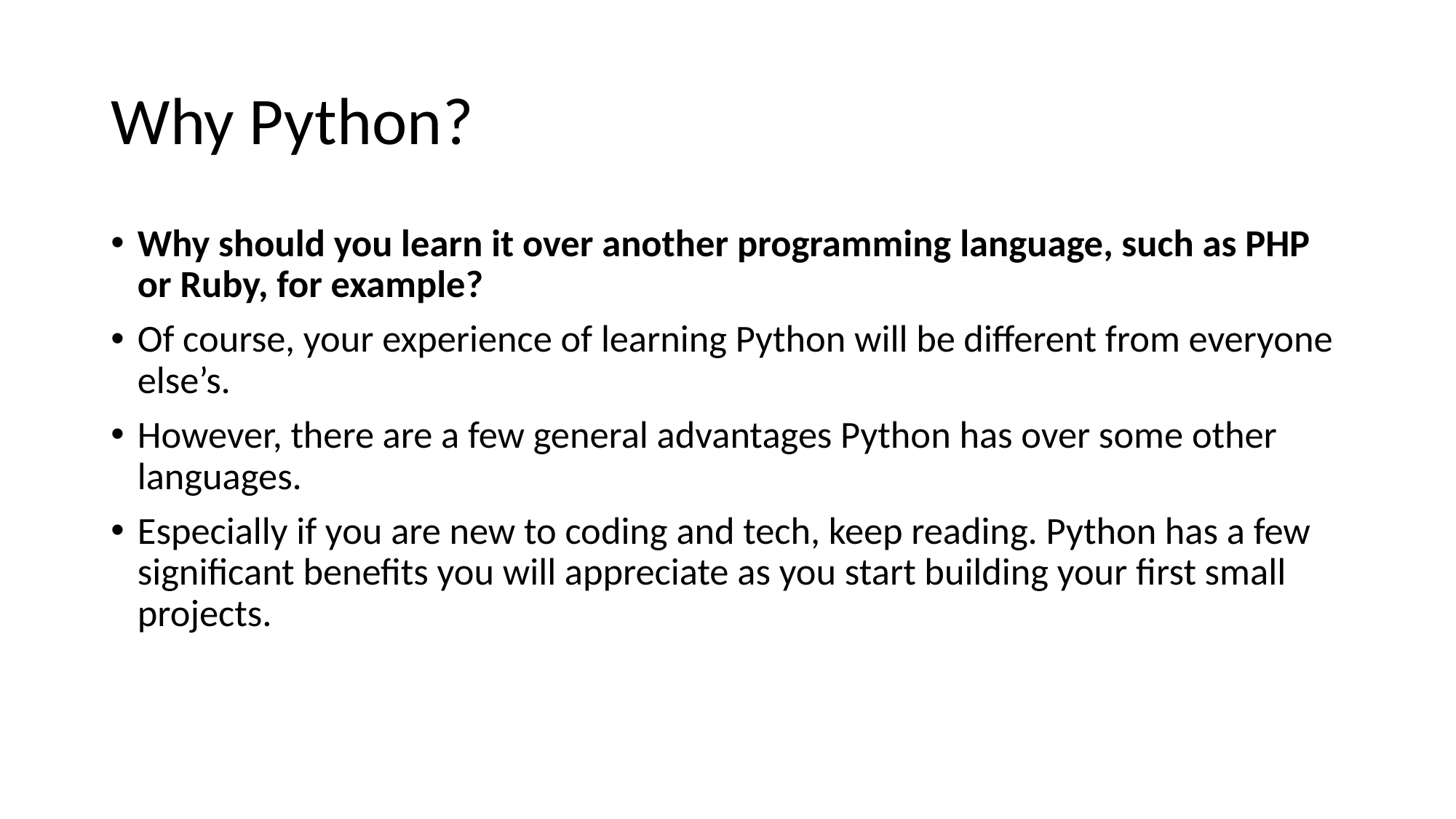

# Why Python?
Why should you learn it over another programming language, such as PHP or Ruby, for example?
Of course, your experience of learning Python will be different from everyone else’s.
However, there are a few general advantages Python has over some other languages.
Especially if you are new to coding and tech, keep reading. Python has a few significant benefits you will appreciate as you start building your first small projects.